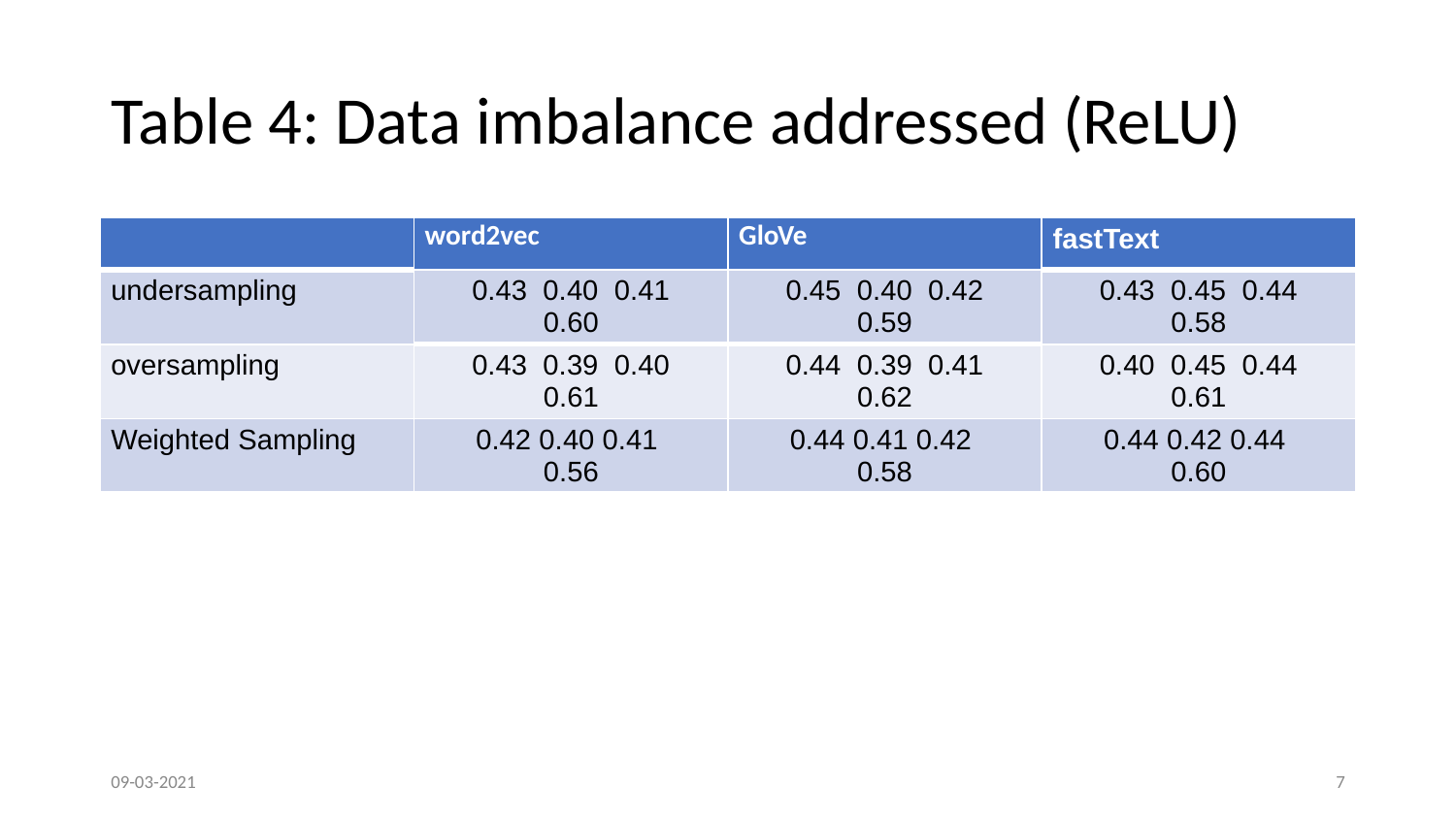

# Table 4: Data imbalance addressed (ReLU)
|  | word2vec | GloVe | fastText |
| --- | --- | --- | --- |
| undersampling | 0.43 0.40 0.41 0.60 | 0.45 0.40 0.42 0.59 | 0.43 0.45 0.44 0.58 |
| oversampling | 0.43 0.39 0.40 0.61 | 0.44 0.39 0.41 0.62 | 0.40 0.45 0.44 0.61 |
| Weighted Sampling | 0.42 0.40 0.41 0.56 | 0.44 0.41 0.42 0.58 | 0.44 0.42 0.44 0.60 |
09-03-2021
7